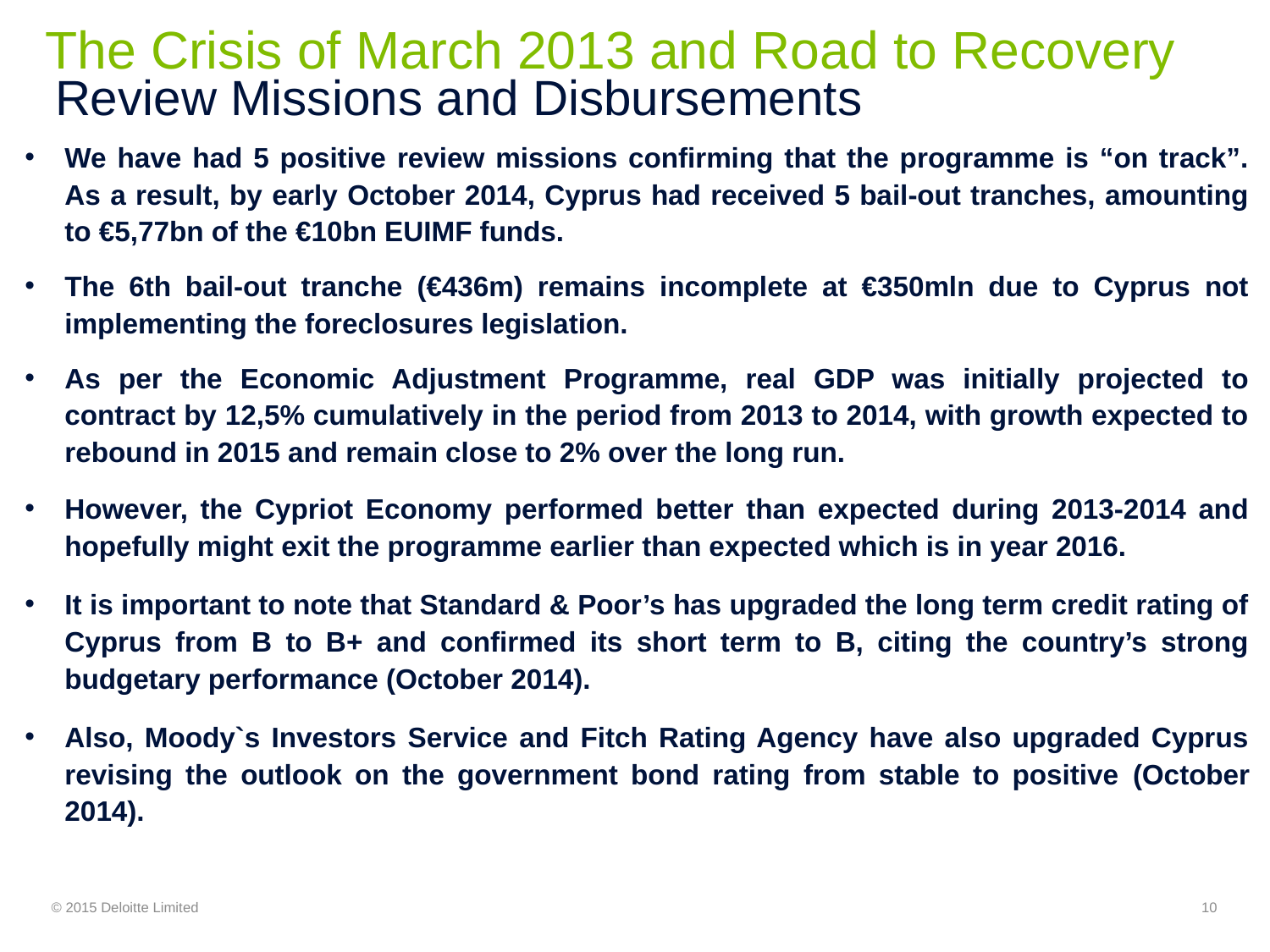

# The Crisis of March 2013 and Road to Recovery
Review Missions and Disbursements
We have had 5 positive review missions confirming that the programme is “on track”. As a result, by early October 2014, Cyprus had received 5 bail-out tranches, amounting to €5,77bn of the €10bn EUIMF funds.
The 6th bail-out tranche (€436m) remains incomplete at €350mln due to Cyprus not implementing the foreclosures legislation.
As per the Economic Adjustment Programme, real GDP was initially projected to contract by 12,5% cumulatively in the period from 2013 to 2014, with growth expected to rebound in 2015 and remain close to 2% over the long run.
However, the Cypriot Economy performed better than expected during 2013-2014 and hopefully might exit the programme earlier than expected which is in year 2016.
It is important to note that Standard & Poor’s has upgraded the long term credit rating of Cyprus from B to B+ and confirmed its short term to B, citing the country’s strong budgetary performance (October 2014).
Also, Moody`s Investors Service and Fitch Rating Agency have also upgraded Cyprus revising the outlook on the government bond rating from stable to positive (October 2014).
© 2015 Deloitte Limited
10